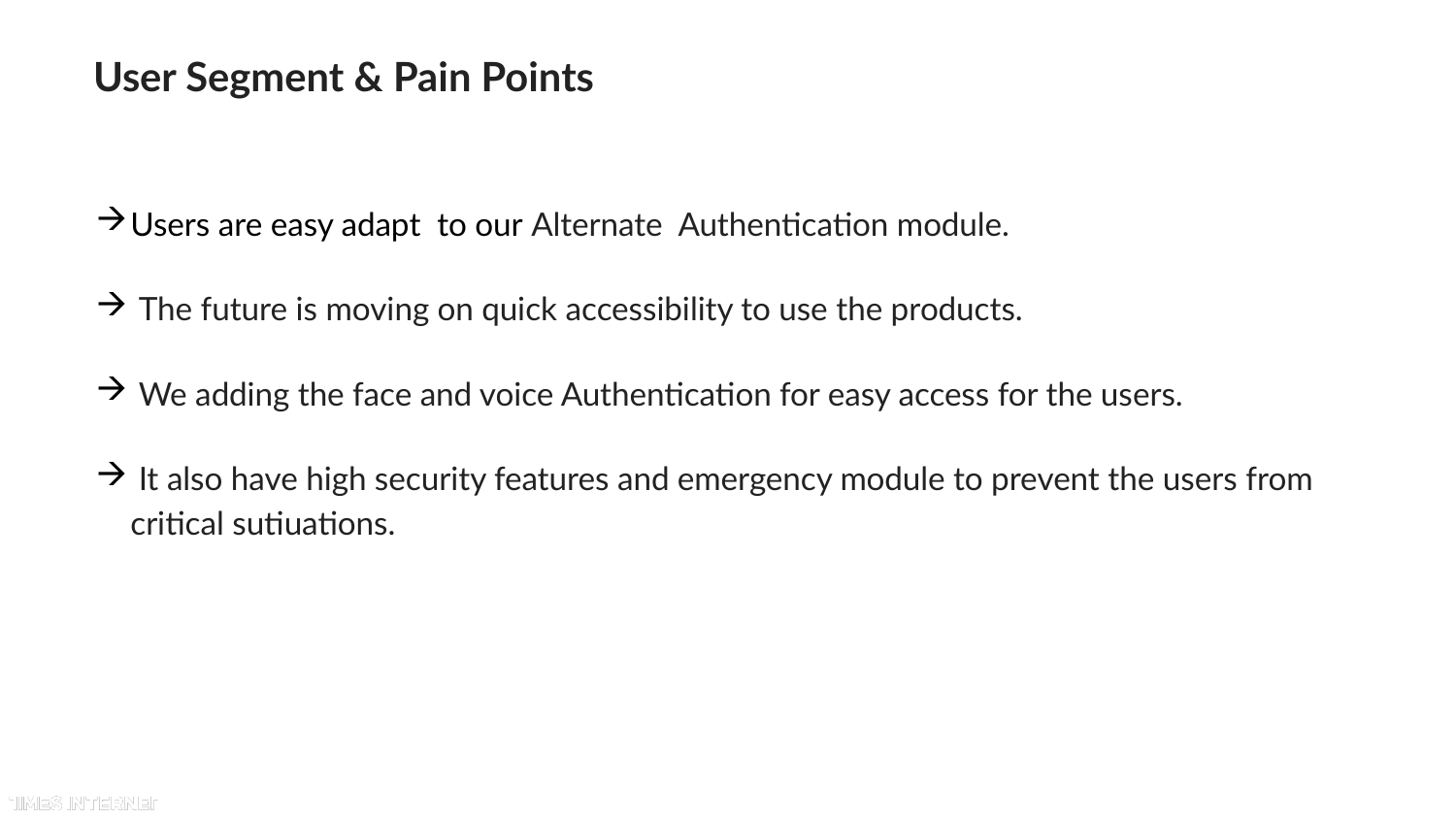

# User Segment & Pain Points
Users are easy adapt  to our Alternate  Authentication module.
 The future is moving on quick accessibility to use the products.
 We adding the face and voice Authentication for easy access for the users.
 It also have high security features and emergency module to prevent the users from critical sutiuations.